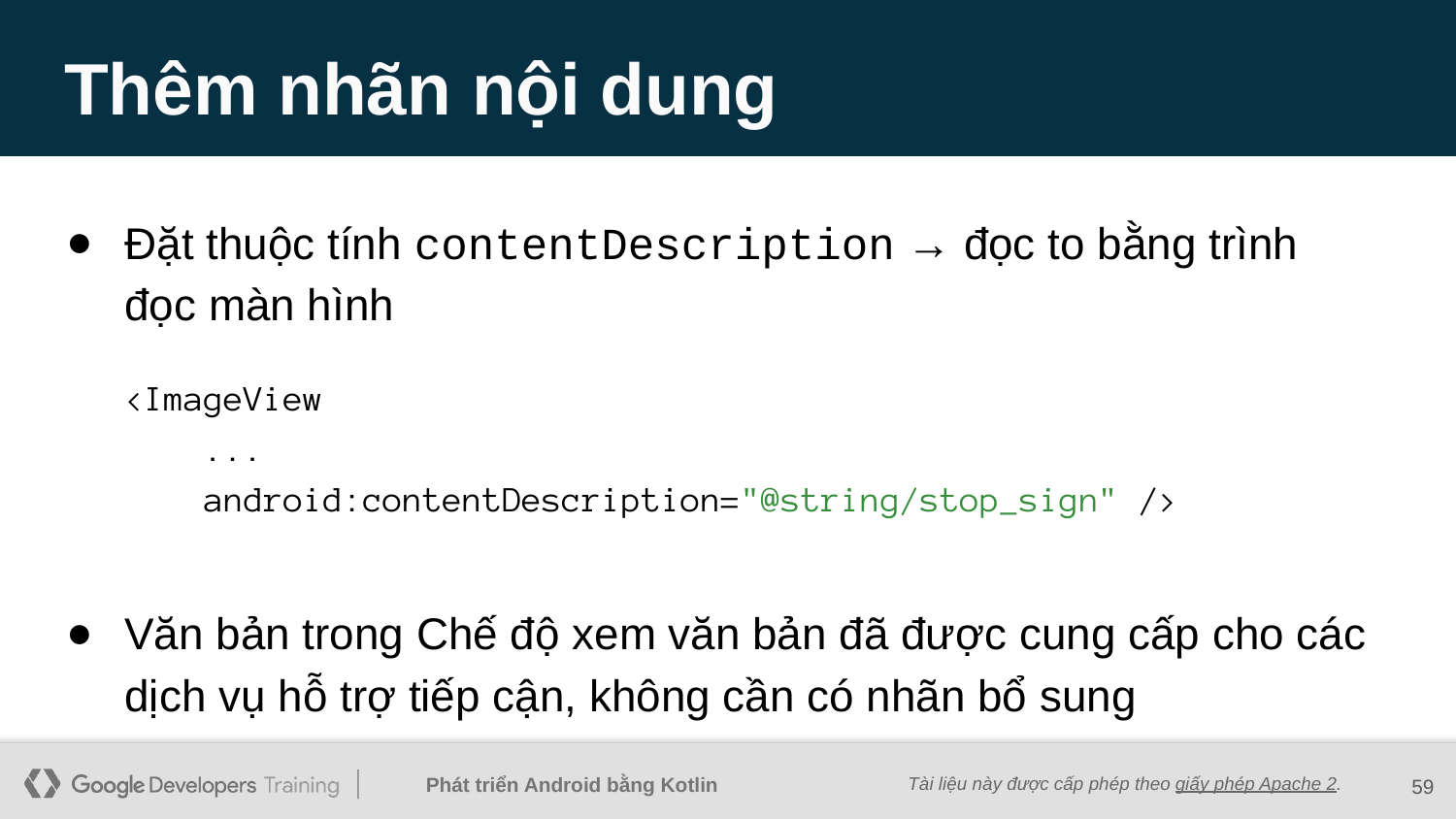

# Thêm nhãn nội dung
Đặt thuộc tính contentDescription → đọc to bằng trình đọc màn hình

<ImageView
    ...
    android:contentDescription="@string/stop_sign" />

Văn bản trong Chế độ xem văn bản đã được cung cấp cho các dịch vụ hỗ trợ tiếp cận, không cần có nhãn bổ sung

59